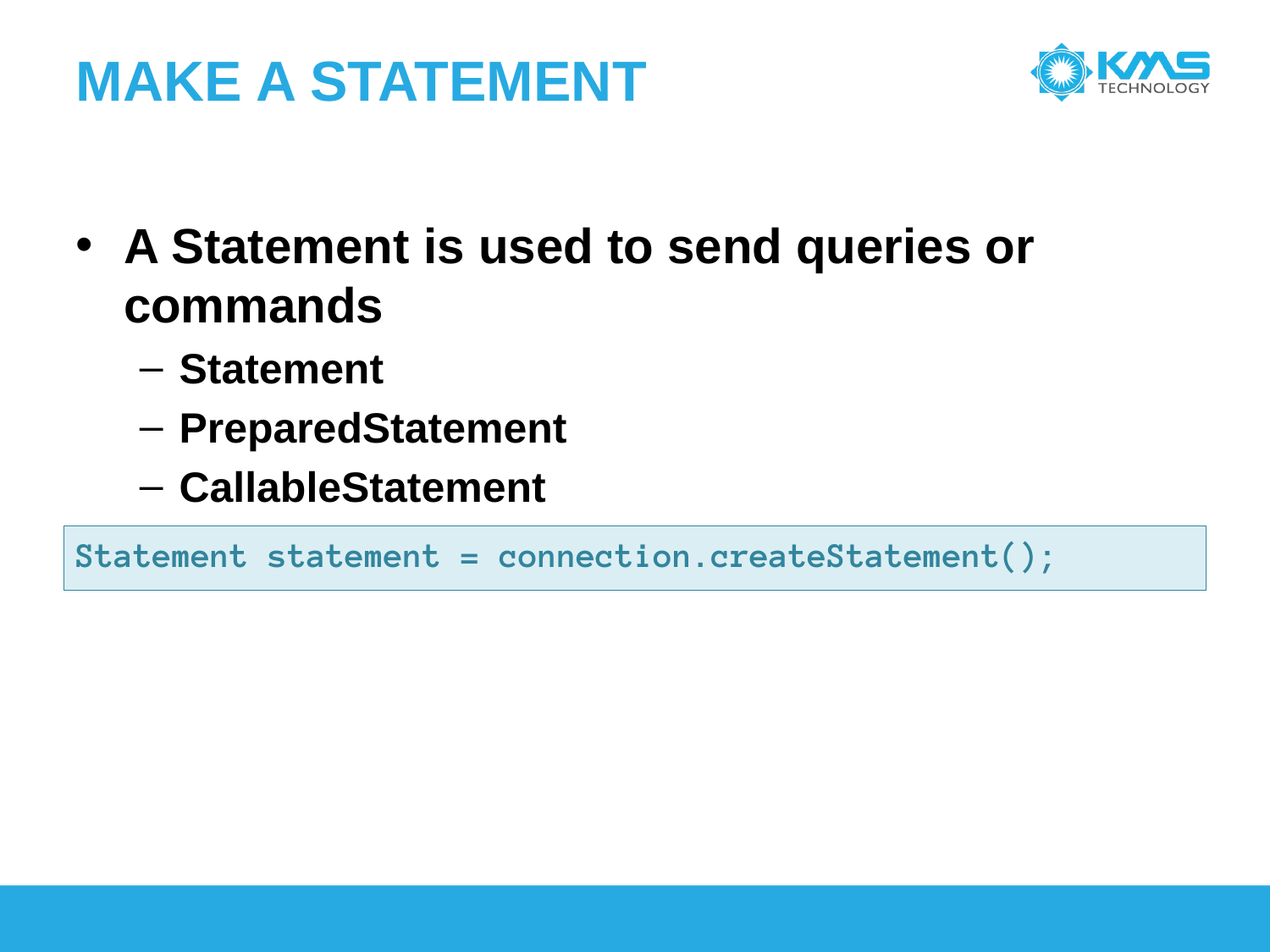

# Make a Statement
A Statement is used to send queries or commands
Statement
PreparedStatement
CallableStatement
Statement statement = connection.createStatement();